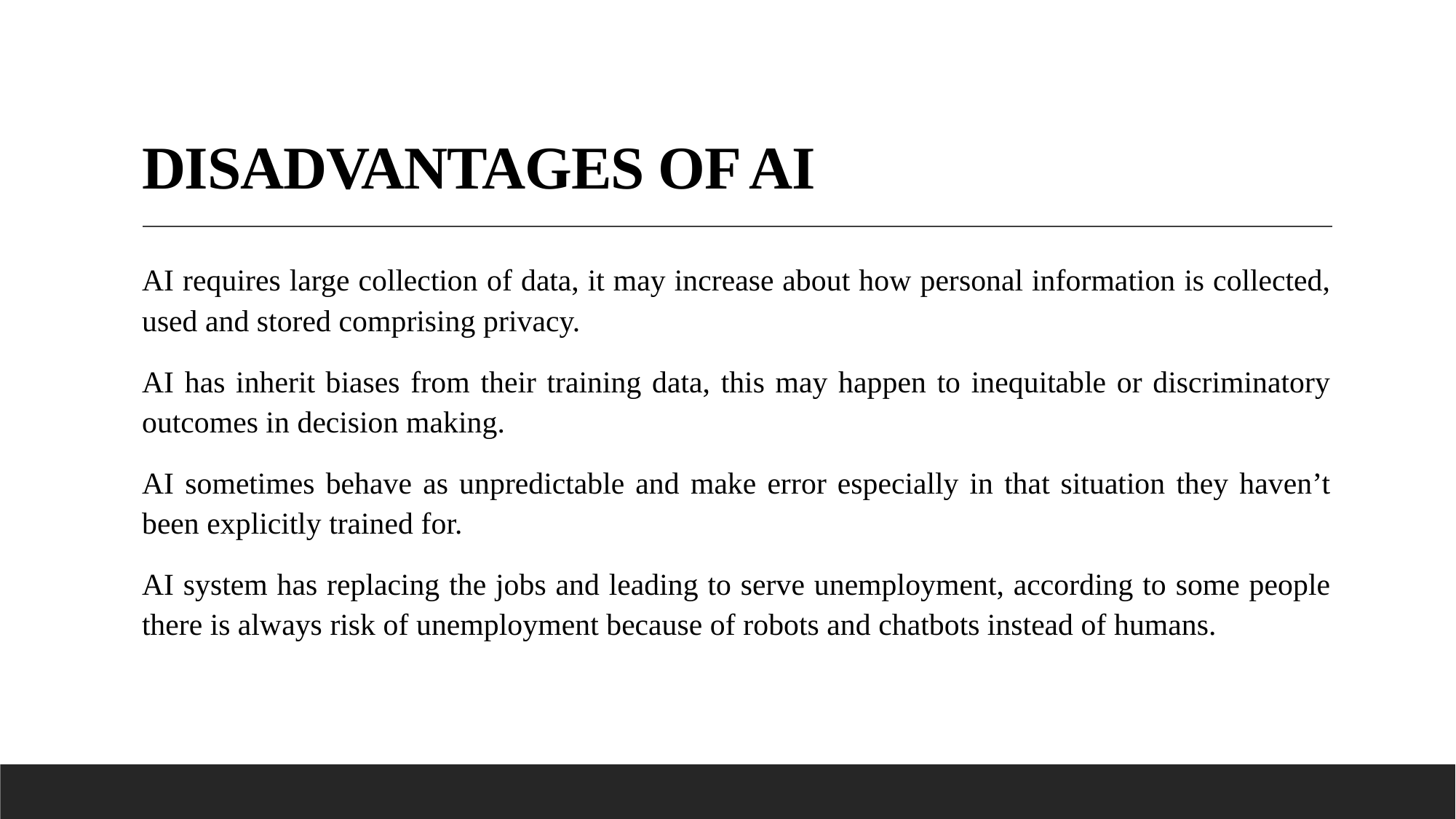

# DISADVANTAGES OF AI
AI requires large collection of data, it may increase about how personal information is collected, used and stored comprising privacy.
AI has inherit biases from their training data, this may happen to inequitable or discriminatory outcomes in decision making.
AI sometimes behave as unpredictable and make error especially in that situation they haven’t been explicitly trained for.
AI system has replacing the jobs and leading to serve unemployment, according to some people there is always risk of unemployment because of robots and chatbots instead of humans.